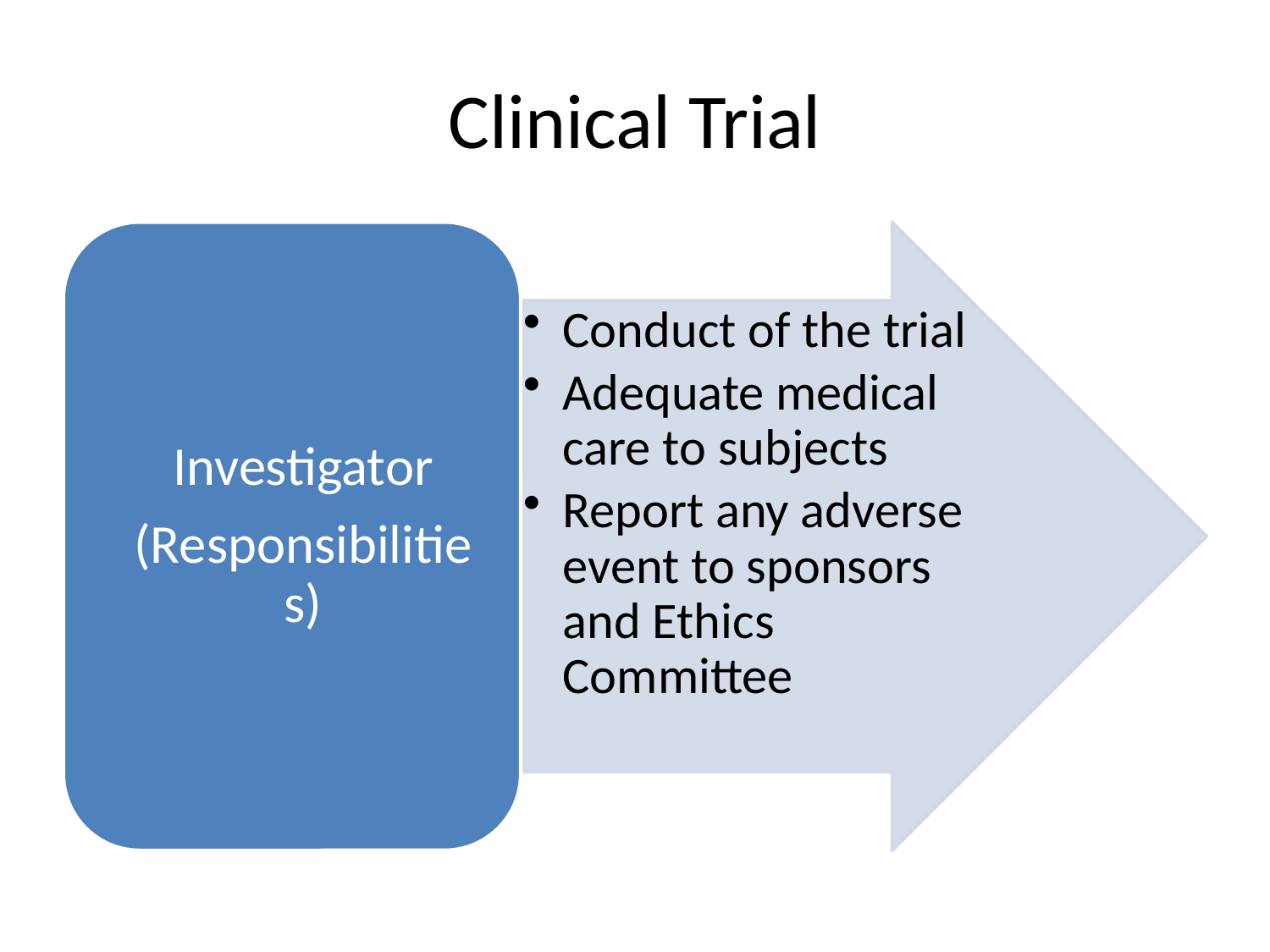

# Clinical Trial
Conduct of the trial
Adequate medical care to subjects
Report any adverse event to sponsors and Ethics Committee
Investigator
(Responsibilities)